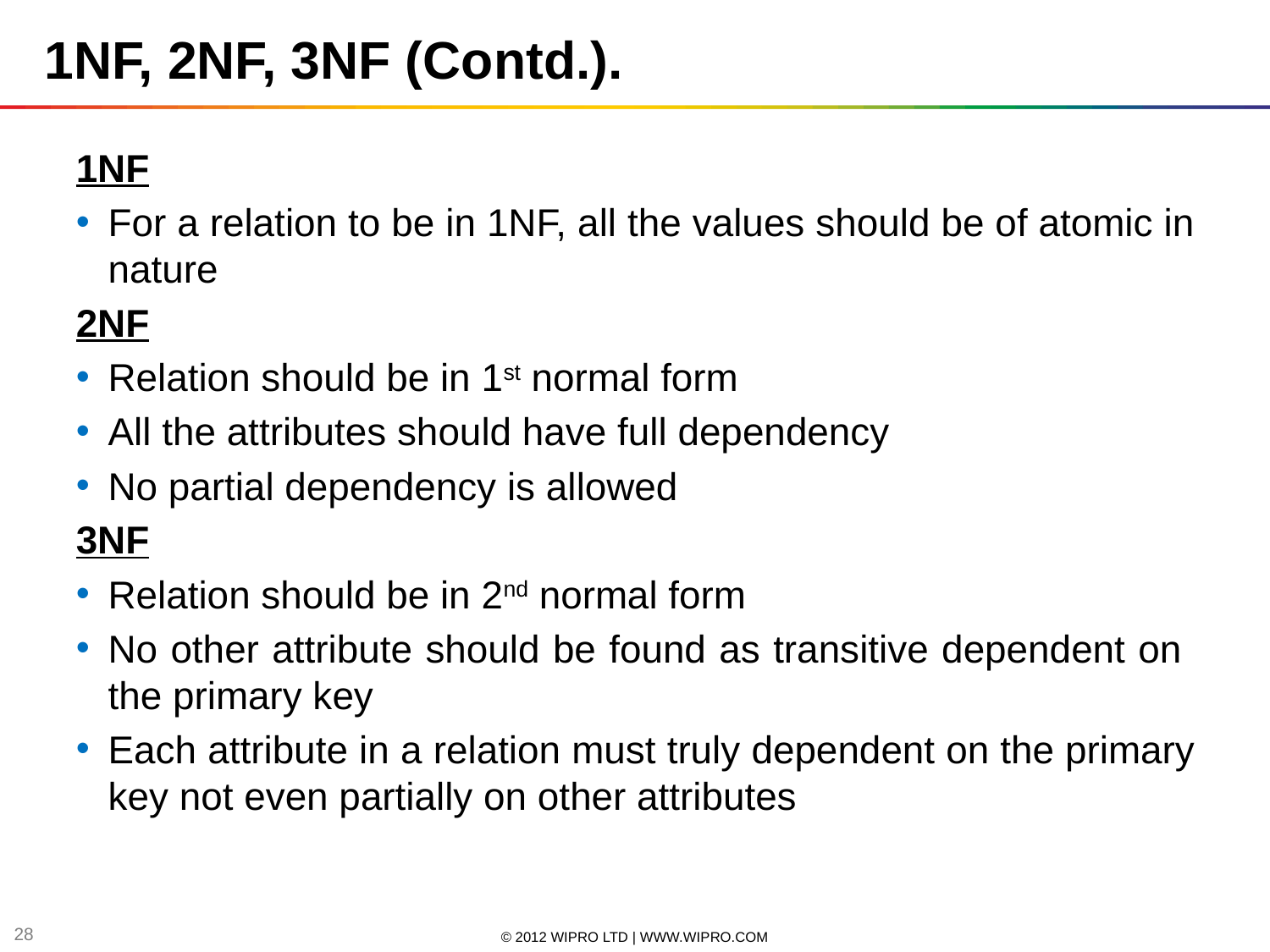

1NF, 2NF, 3NF (Contd.).
1NF
For a relation to be in 1NF, all the values should be of atomic in nature
2NF
Relation should be in 1st normal form
All the attributes should have full dependency
No partial dependency is allowed
3NF
Relation should be in 2nd normal form
No other attribute should be found as transitive dependent on  the primary key
Each attribute in a relation must truly dependent on the primary key not even partially on other attributes